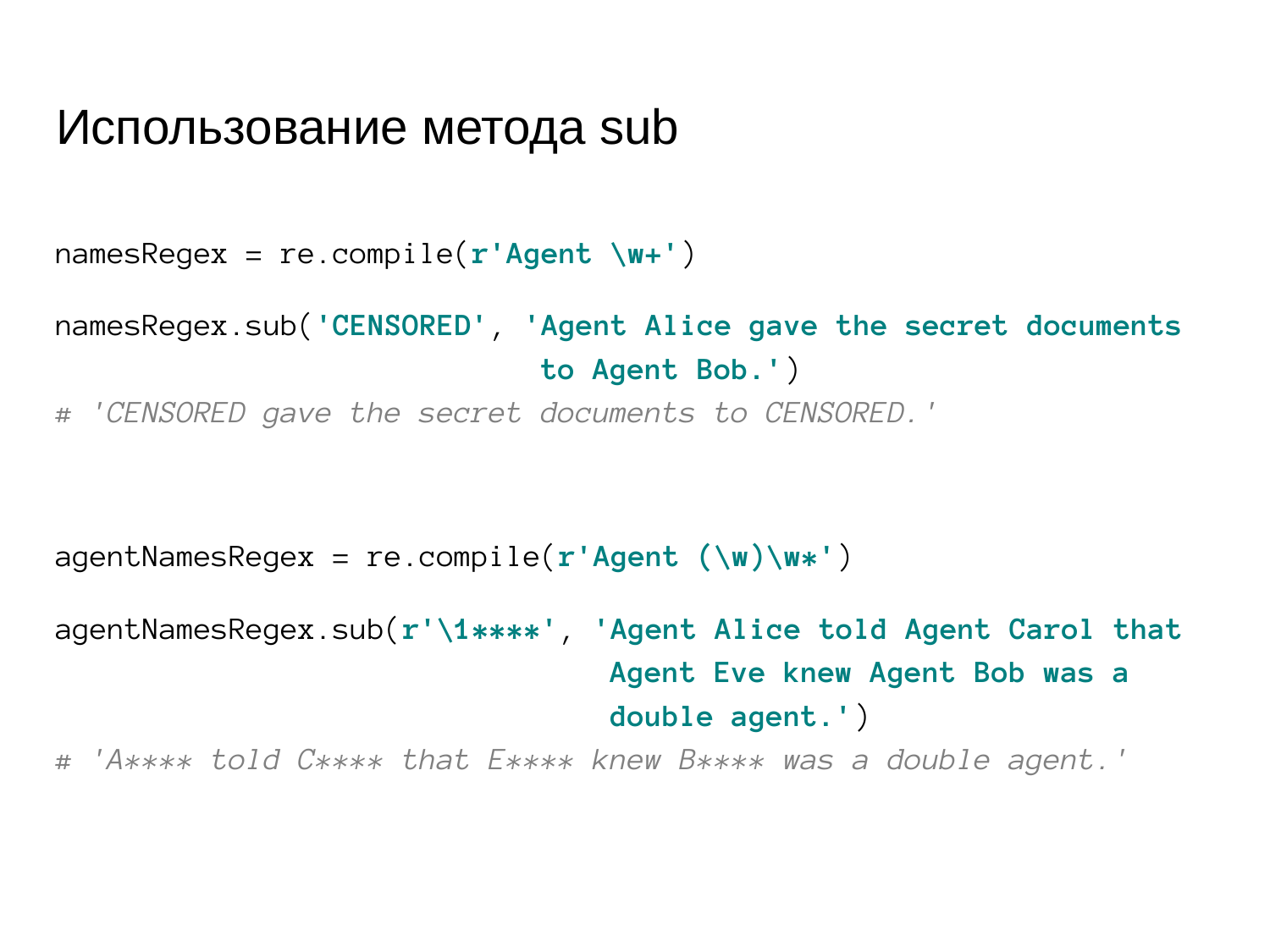

# Использование метода sub
namesRegex = re.compile(r'Agent \w+')
namesRegex.sub('CENSORED', 'Agent Alice gave the secret documents
                            to Agent Bob.')
# 'CENSORED gave the secret documents to CENSORED.'

agentNamesRegex = re.compile(r'Agent (\w)\w*')
agentNamesRegex.sub(r'\1****', 'Agent Alice told Agent Carol that
                                Agent Eve knew Agent Bob was a
                                double agent.')
# 'A**** told C**** that E**** knew B**** was a double agent.'